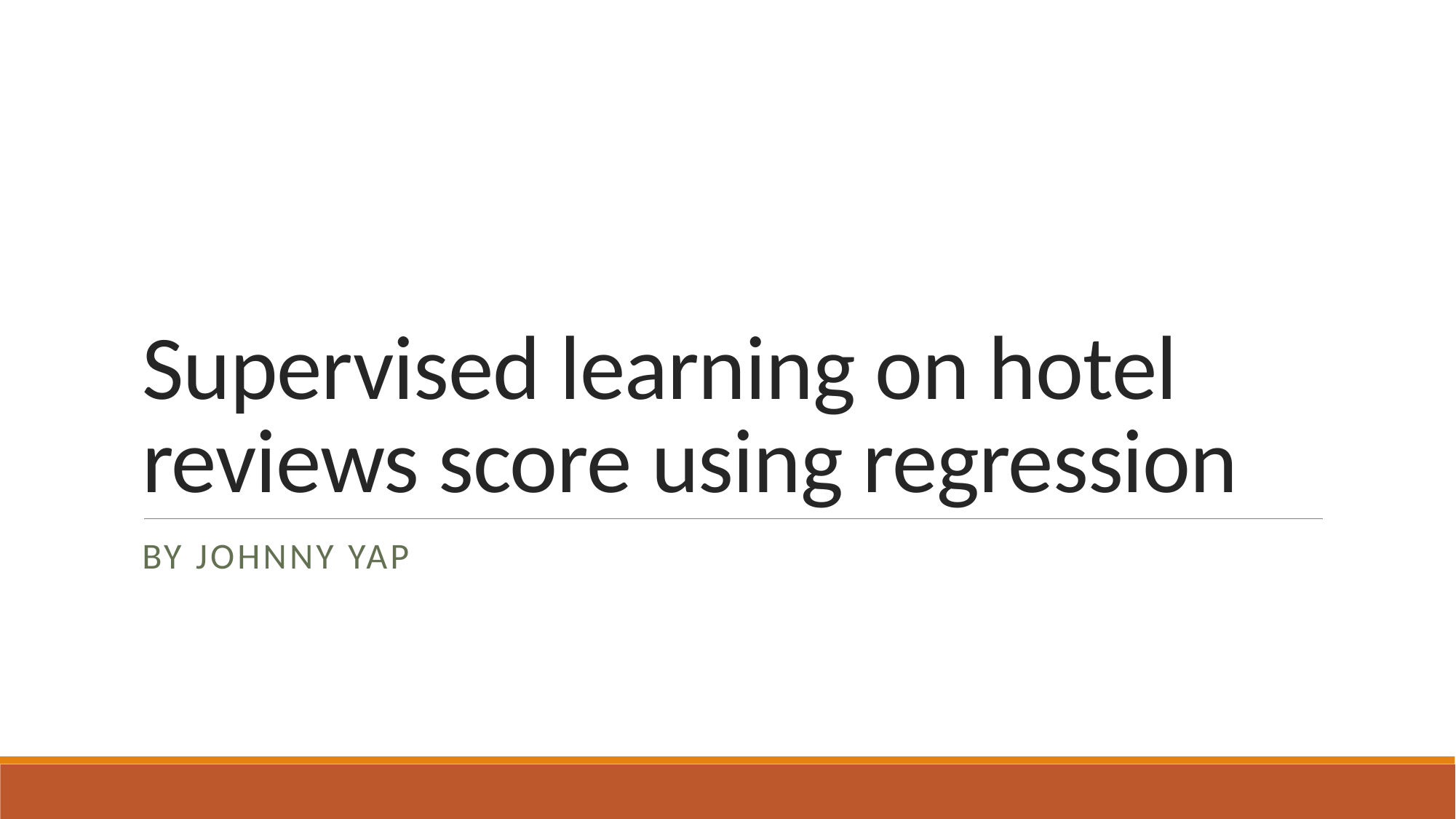

# Supervised learning on hotel reviews score using regression
By Johnny Yap